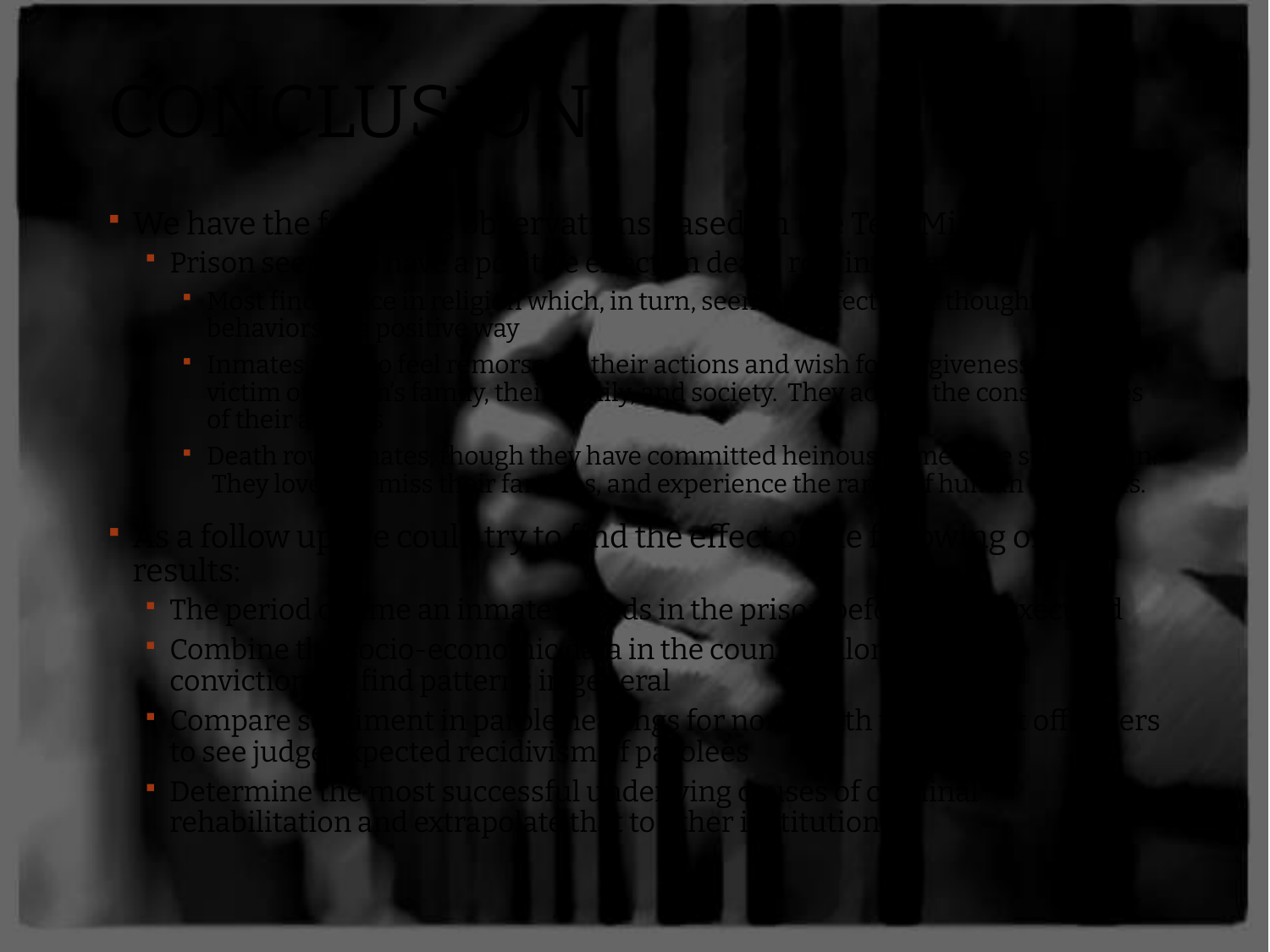

# Conclusion
We have the following observations based on the Text Mining:
Prison seems to have a positive effect on death row inmates
Most find solace in religion which, in turn, seems to affect their thoughts and behaviors in a positive way
Inmates tend to feel remorse for their actions and wish for forgiveness from the victim or victim’s family, their family, and society.  They accept the consequences of their actions
Death row inmates, though they have committed heinous crimes, are still human.  They love and miss their families, and experience the range of human emotions.
As a follow up, we could try to find the effect of the following on our results:
The period of time an inmate spends in the prison before being executed
Combine the socio-economic data in the counties along with the convictions to find patterns in general
Compare sentiment in parole hearings for non-death row violent offenders to see judge expected recidivism of parolees
Determine the most successful underlying causes of criminal rehabilitation and extrapolate that to other institutions